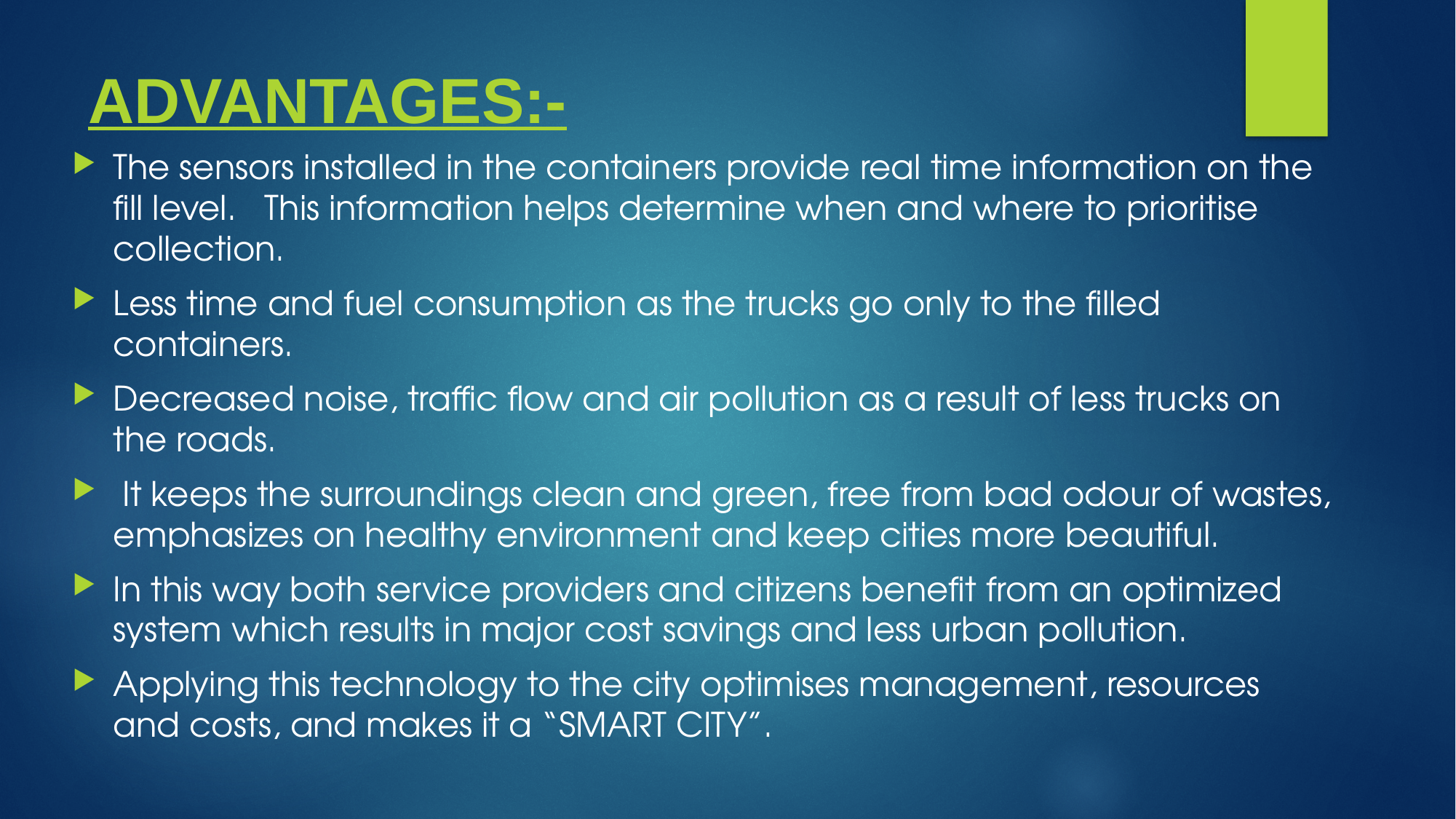

# ADVANTAGES:-
The sensors installed in the containers provide real time information on the fill level.   This information helps determine when and where to prioritise collection.
Less time and fuel consumption as the trucks go only to the filled containers.
Decreased noise, traffic flow and air pollution as a result of less trucks on the roads.
 It keeps the surroundings clean and green, free from bad odour of wastes, emphasizes on healthy environment and keep cities more beautiful.
In this way both service providers and citizens benefit from an optimized system which results in major cost savings and less urban pollution.
Applying this technology to the city optimises management, resources and costs, and makes it a “SMART CITY”.